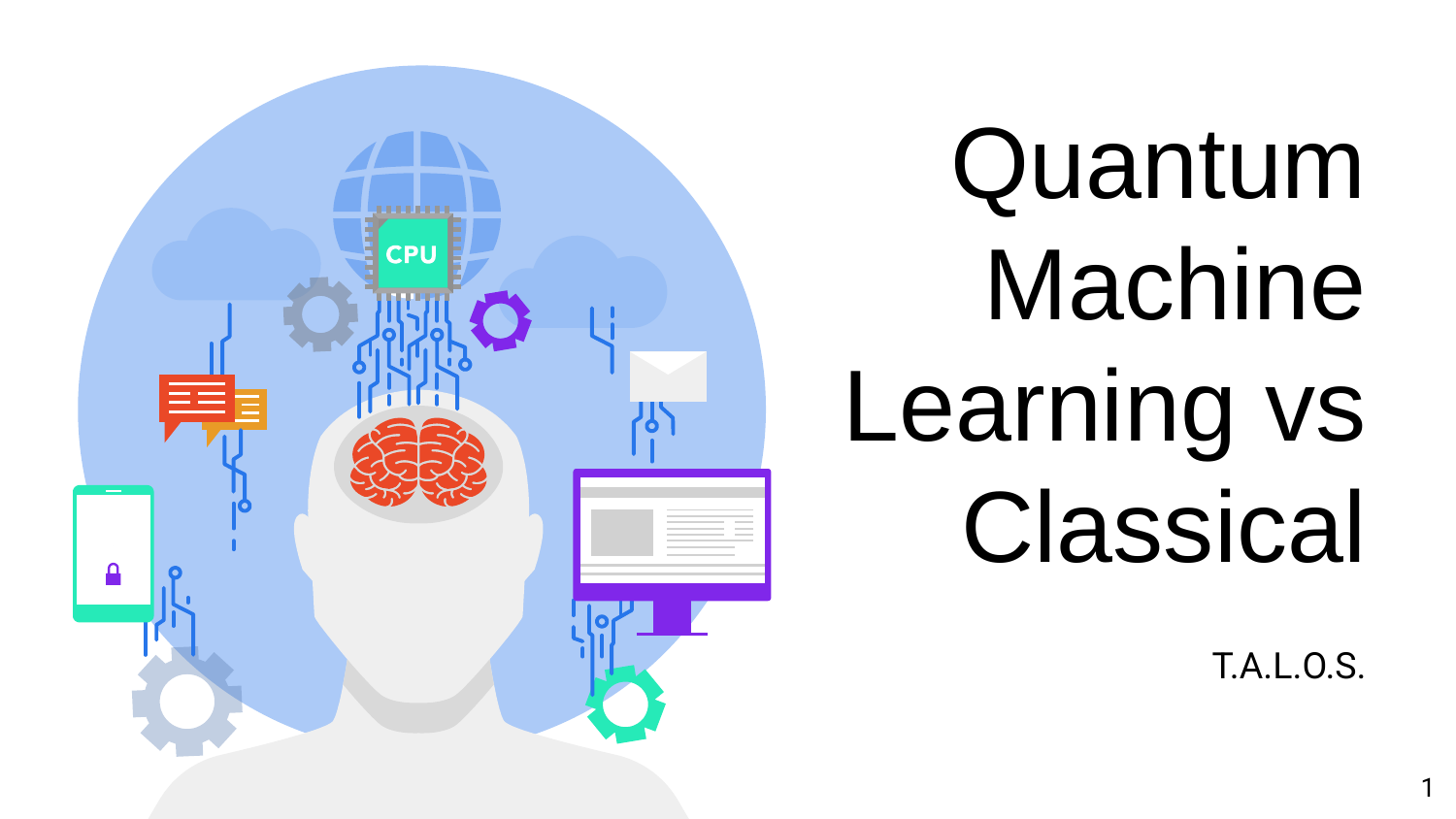

# Quantum Machine Learning vs Classical
T.A.L.O.S.
1